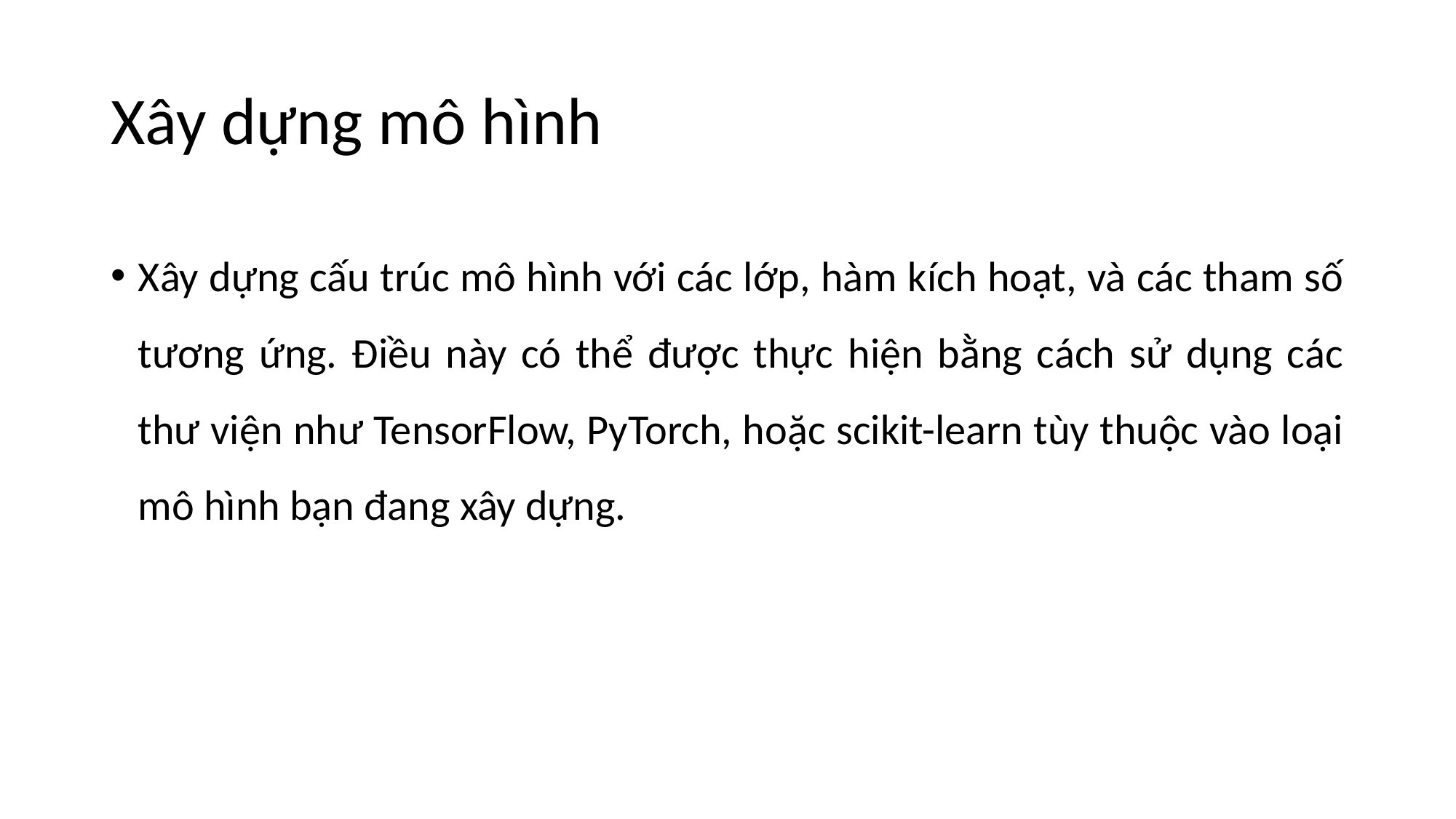

# Xây dựng mô hình
Xây dựng cấu trúc mô hình với các lớp, hàm kích hoạt, và các tham số tương ứng. Điều này có thể được thực hiện bằng cách sử dụng các thư viện như TensorFlow, PyTorch, hoặc scikit-learn tùy thuộc vào loại mô hình bạn đang xây dựng.